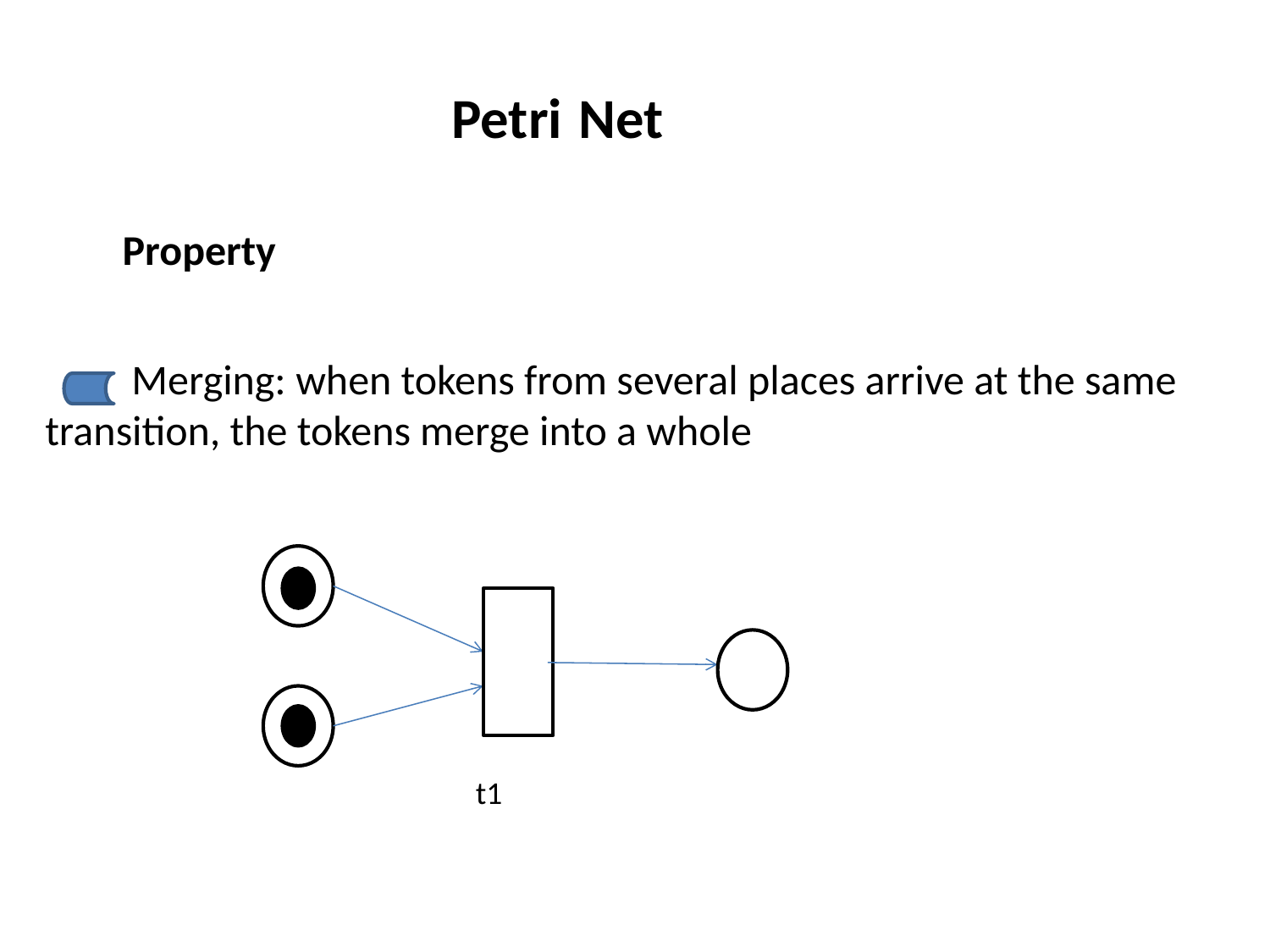

Petri 	Net
Property

            Merging: when tokens from several places arrive at the same transition, the tokens merge into a whole

t1